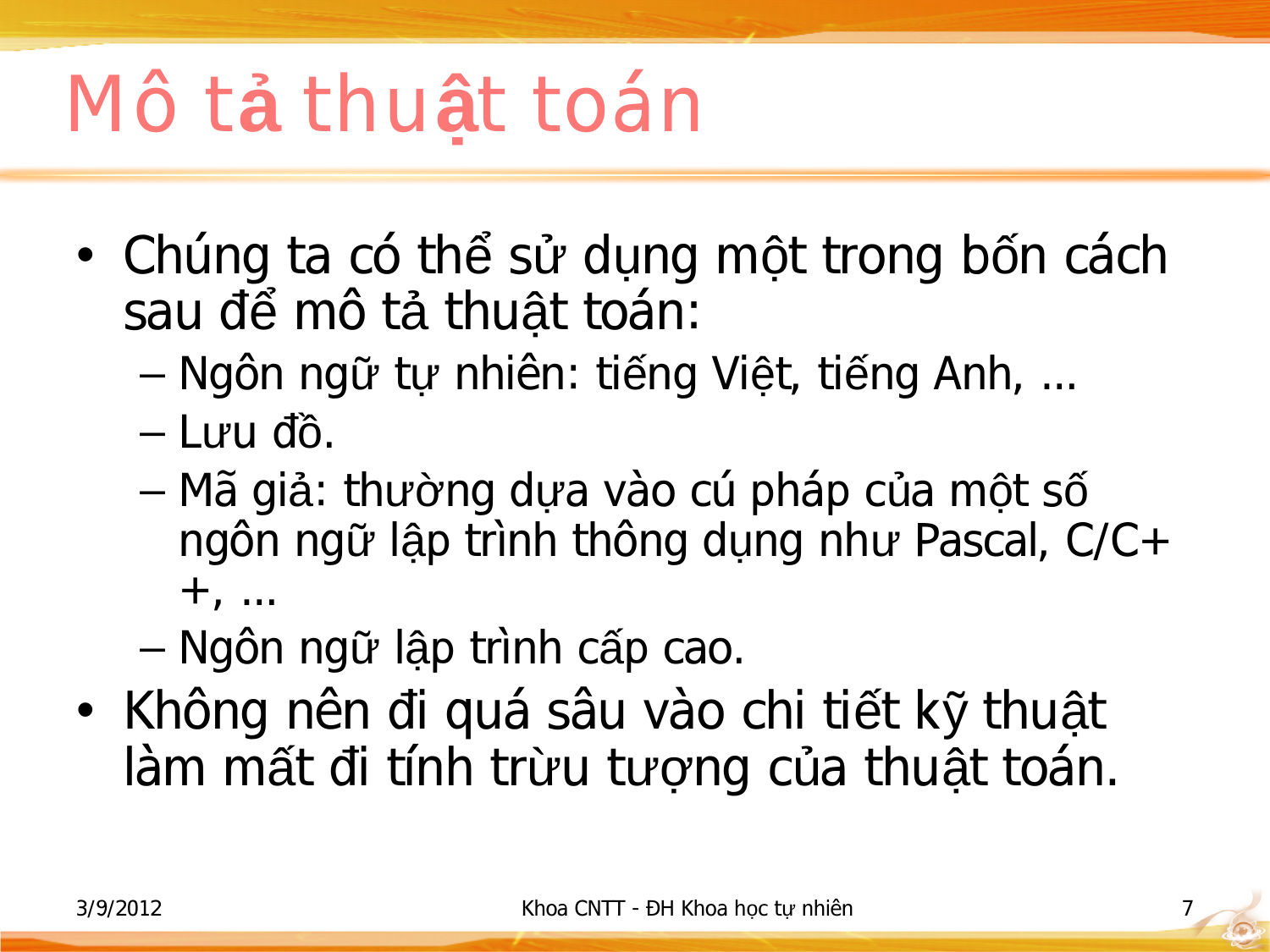

# Mô tả thuật toán
Chúng ta có thể sử dụng một trong bốn cách sau để mô tả thuật toán:
Ngôn ngữ tự nhiên: tiếng Việt, tiếng Anh, …
Lưu đồ.
Mã giả: thường dựa vào cú pháp của một số ngôn ngữ lập trình thông dụng như Pascal, C/C++, …
Ngôn ngữ lập trình cấp cao.
Không nên đi quá sâu vào chi tiết kỹ thuật làm mất đi tính trừu tượng của thuật toán.
3/9/2012
Khoa CNTT - ĐH Khoa học tự nhiên
7